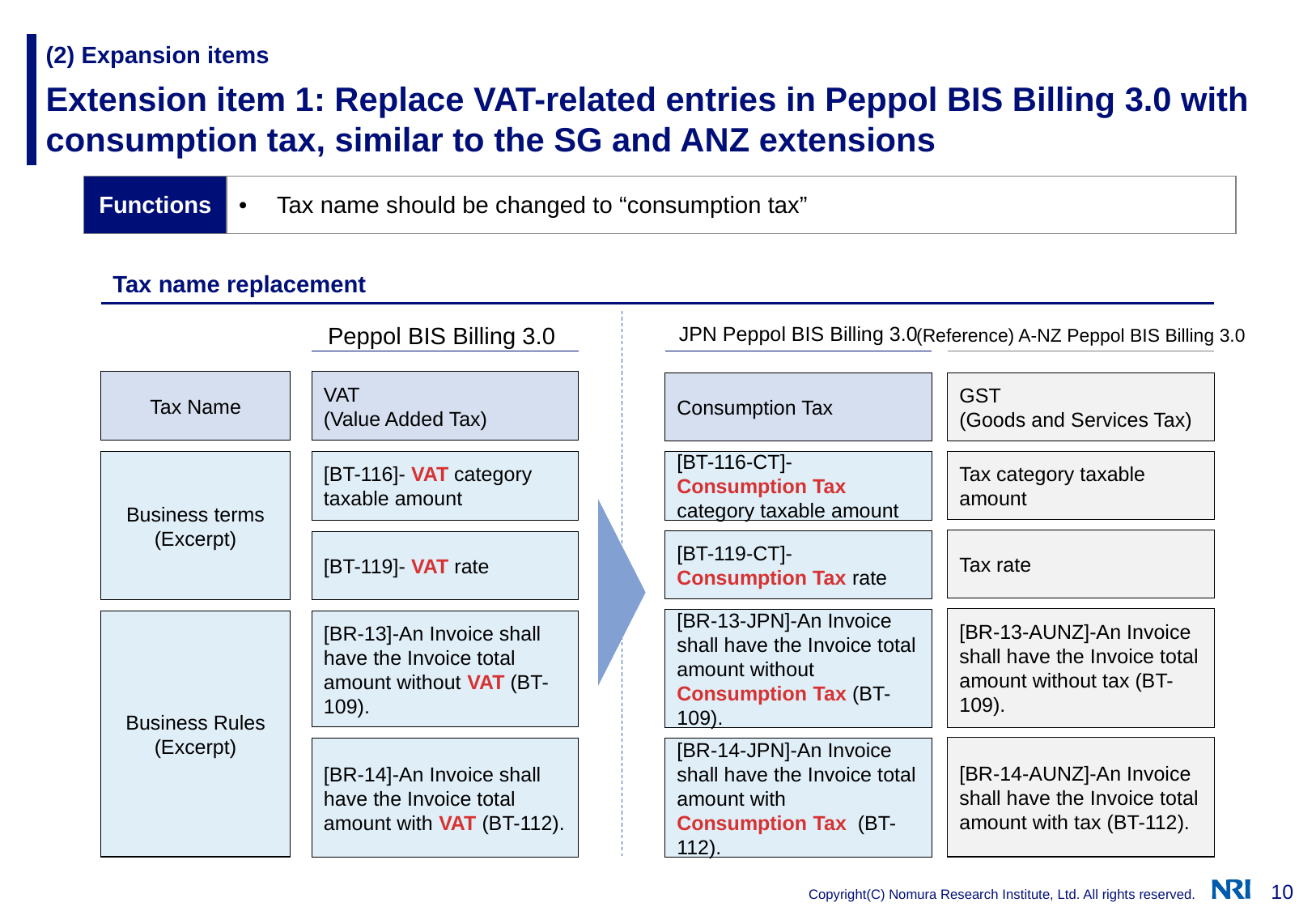

# (2) Expansion items
Extension item 1: Replace VAT-related entries in Peppol BIS Billing 3.0 with consumption tax, similar to the SG and ANZ extensions
| Functions | Tax name should be changed to “consumption tax” |
| --- | --- |
Tax name replacement
JPN Peppol BIS Billing 3.0
(Reference) A-NZ Peppol BIS Billing 3.0
Peppol BIS Billing 3.0
Tax Name
VAT
(Value Added Tax)
Consumption Tax
GST
(Goods and Services Tax)
Tax category taxable amount
[BT-116]- VAT category taxable amount
Business terms
(Excerpt)
[BT-116-CT]- Consumption Tax category taxable amount
Tax rate
[BT-119-CT]- Consumption Tax rate
[BT-119]- VAT rate

[BR-13-AUNZ]-An Invoice shall have the Invoice total amount without tax (BT-109).
[BR-13-JPN]-An Invoice shall have the Invoice total amount without  Consumption Tax (BT-109).
Business Rules
(Excerpt)
[BR-13]-An Invoice shall have the Invoice total amount without VAT (BT-109).
[BR-14-AUNZ]-An Invoice shall have the Invoice total amount with tax (BT-112).
[BR-14]-An Invoice shall have the Invoice total amount with VAT (BT-112).
[BR-14-JPN]-An Invoice shall have the Invoice total amount with Consumption Tax  (BT-112).